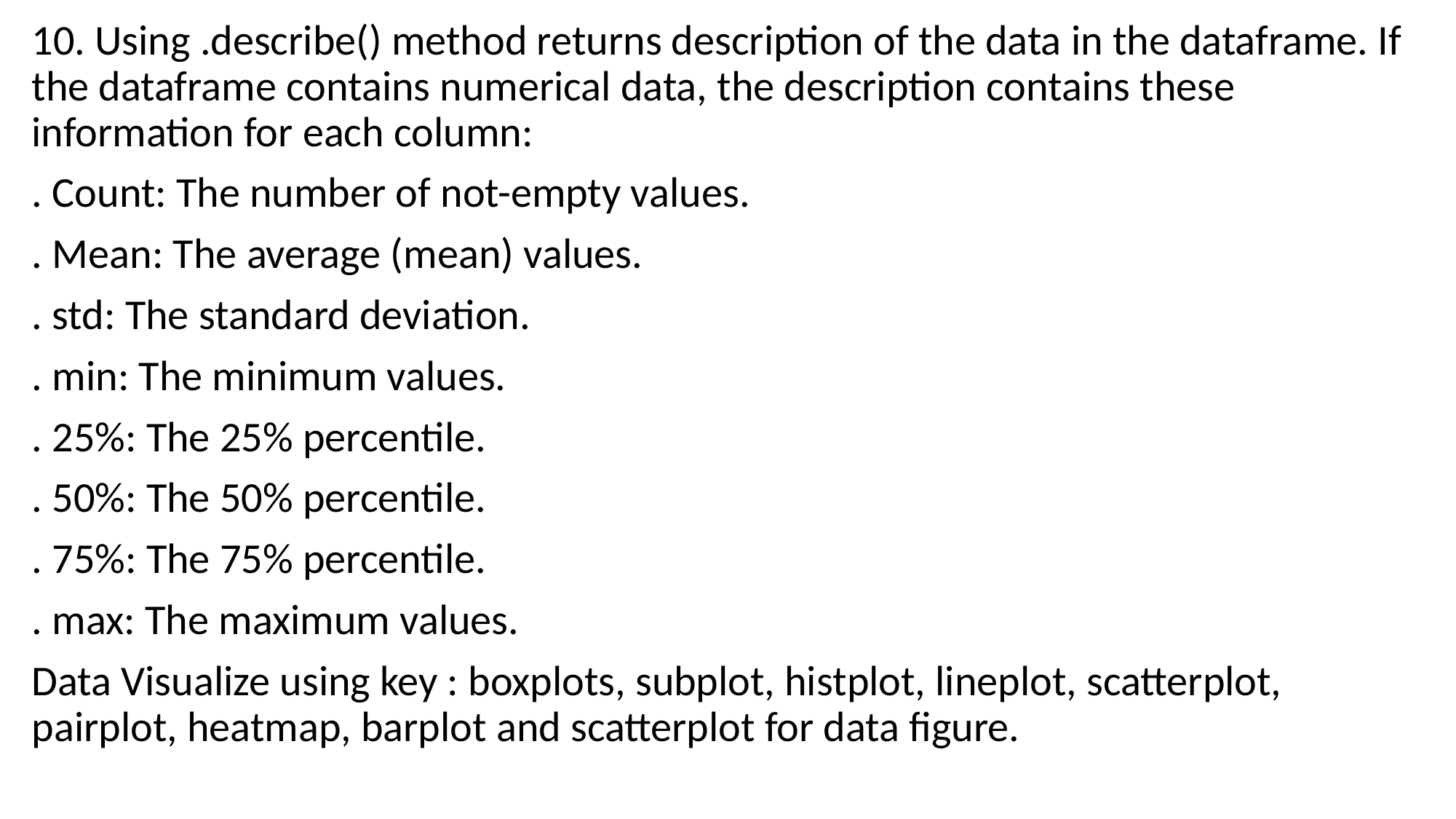

10. Using .describe() method returns description of the data in the dataframe. If the dataframe contains numerical data, the description contains these information for each column:
. Count: The number of not-empty values.
. Mean: The average (mean) values.
. std: The standard deviation.
. min: The minimum values.
. 25%: The 25% percentile.
. 50%: The 50% percentile.
. 75%: The 75% percentile.
. max: The maximum values.
Data Visualize using key : boxplots, subplot, histplot, lineplot, scatterplot, pairplot, heatmap, barplot and scatterplot for data figure.